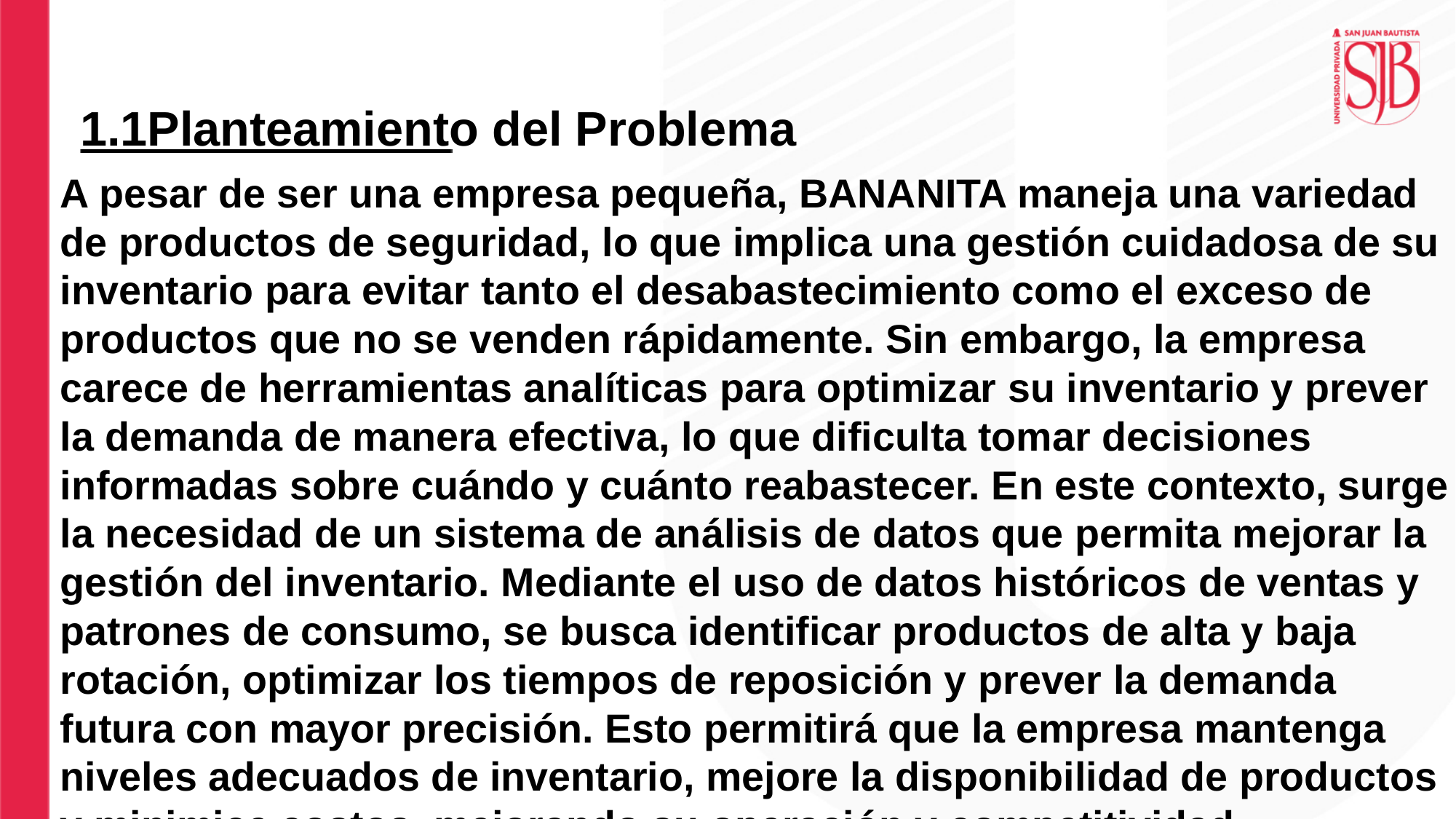

1.1Planteamiento del Problema

A pesar de ser una empresa pequeña, BANANITA maneja una variedad de productos de seguridad, lo que implica una gestión cuidadosa de su inventario para evitar tanto el desabastecimiento como el exceso de productos que no se venden rápidamente. Sin embargo, la empresa carece de herramientas analíticas para optimizar su inventario y prever la demanda de manera efectiva, lo que dificulta tomar decisiones informadas sobre cuándo y cuánto reabastecer. En este contexto, surge la necesidad de un sistema de análisis de datos que permita mejorar la gestión del inventario. Mediante el uso de datos históricos de ventas y patrones de consumo, se busca identificar productos de alta y baja rotación, optimizar los tiempos de reposición y prever la demanda futura con mayor precisión. Esto permitirá que la empresa mantenga niveles adecuados de inventario, mejore la disponibilidad de productos y minimice costos, mejorando su operación y competitividad.